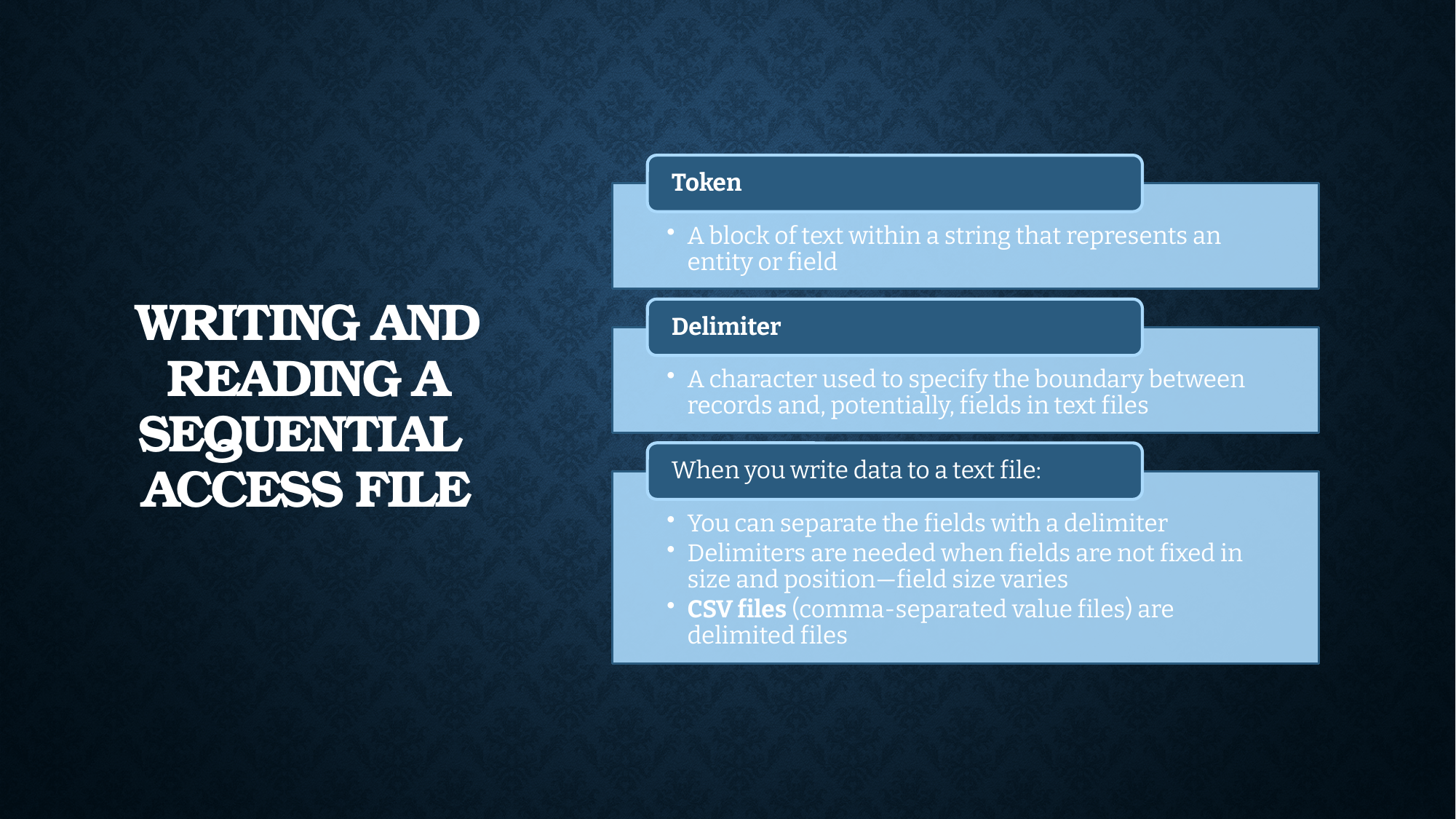

# Writing and Reading a Sequential Access File
A block of text within a string that represents an entity or field
Token
A character used to specify the boundary between records and, potentially, fields in text files
Delimiter
You can separate the fields with a delimiter
Delimiters are needed when fields are not fixed in size and position—field size varies
CSV files (comma-separated value files) are delimited files
When you write data to a text file: